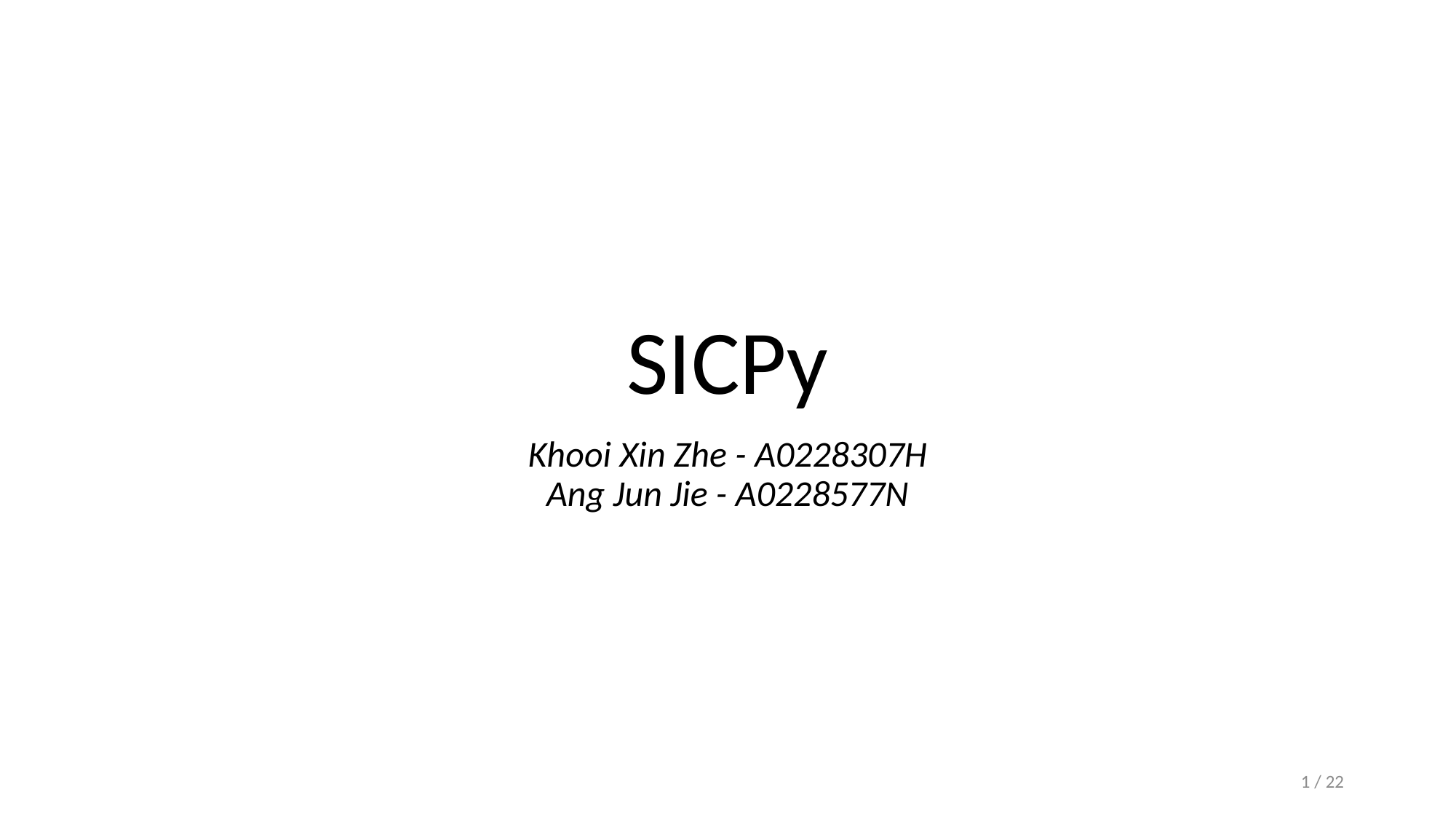

# SICPy
Khooi Xin Zhe - A0228307H
Ang Jun Jie - A0228577N
1 / 22